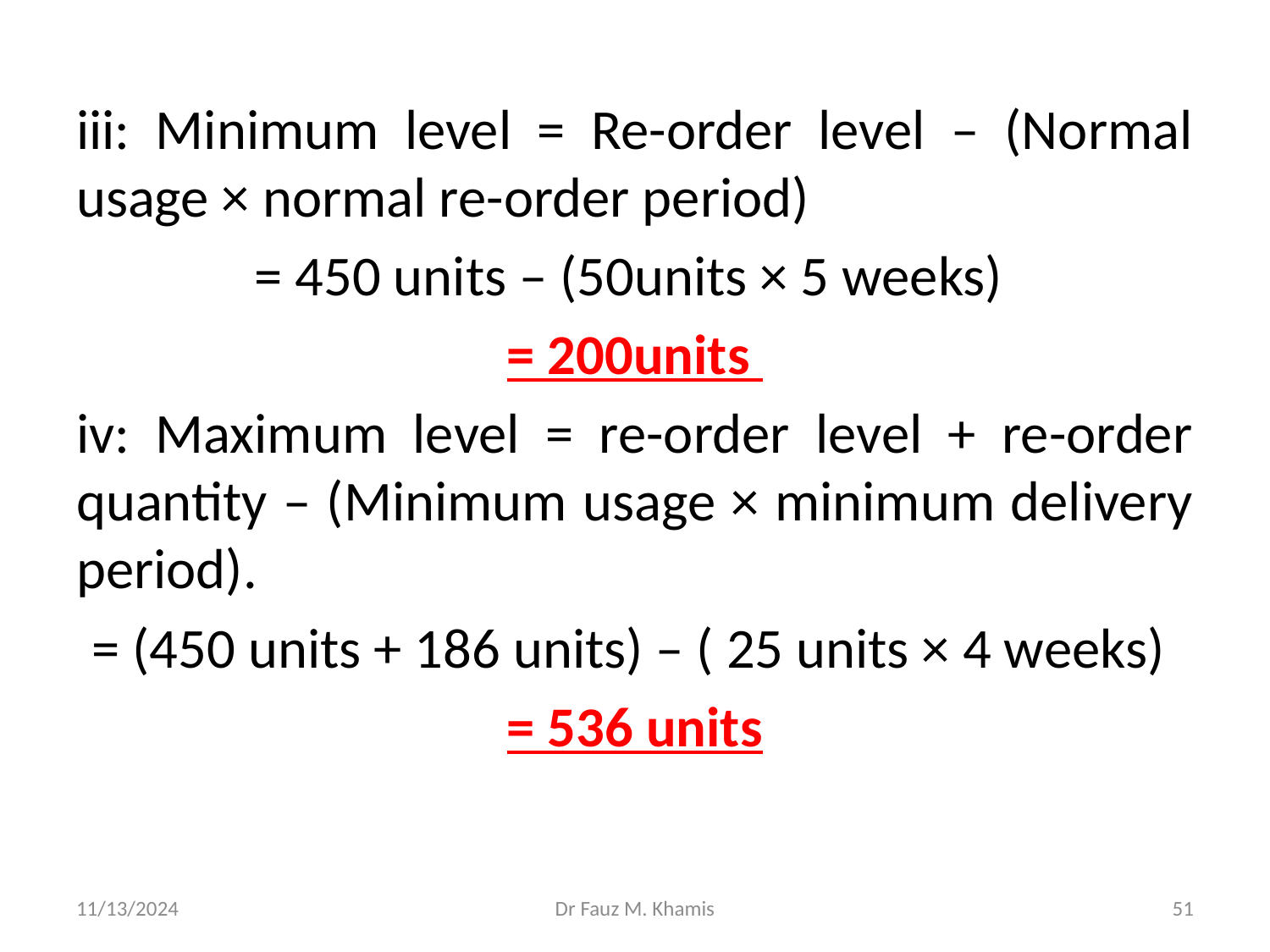

iii: Minimum level = Re-order level – (Normal usage × normal re-order period)
= 450 units – (50units × 5 weeks)
= 200units
iv: Maximum level = re-order level + re-order quantity – (Minimum usage × minimum delivery period).
= (450 units + 186 units) – ( 25 units × 4 weeks)
= 536 units
11/13/2024
Dr Fauz M. Khamis
51